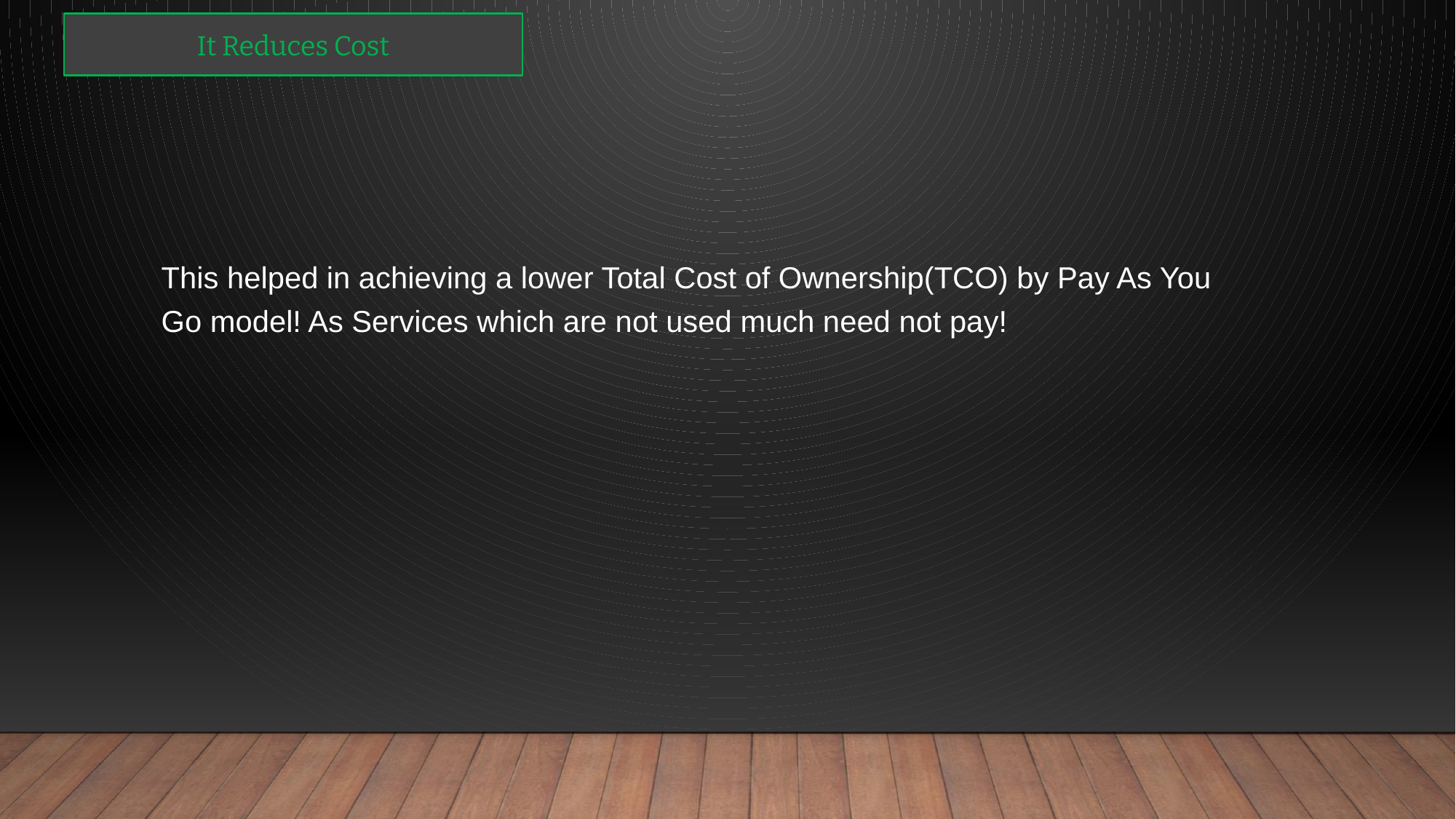

It Reduces Cost
This helped in achieving a lower Total Cost of Ownership(TCO) by Pay As You Go model! As Services which are not used much need not pay!